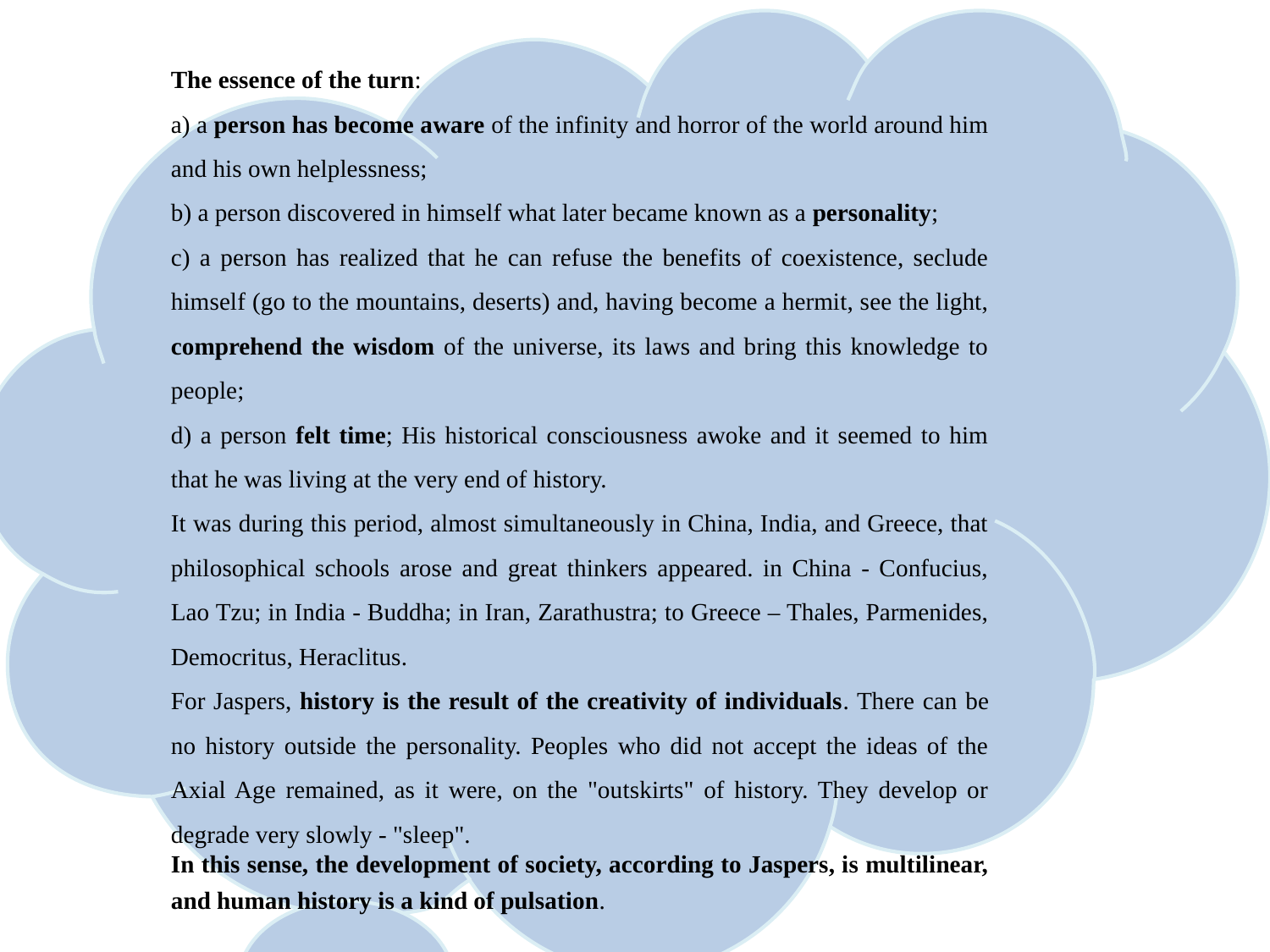

The essence of the turn:
a) a person has become aware of the infinity and horror of the world around him and his own helplessness;
b) a person discovered in himself what later became known as a personality;
c) a person has realized that he can refuse the benefits of coexistence, seclude himself (go to the mountains, deserts) and, having become a hermit, see the light, comprehend the wisdom of the universe, its laws and bring this knowledge to people;
d) a person felt time; His historical consciousness awoke and it seemed to him that he was living at the very end of history.
It was during this period, almost simultaneously in China, India, and Greece, that philosophical schools arose and great thinkers appeared. in China - Confucius, Lao Tzu; in India - Buddha; in Iran, Zarathustra; to Greece – Thales, Parmenides, Democritus, Heraclitus.
For Jaspers, history is the result of the creativity of individuals. There can be no history outside the personality. Peoples who did not accept the ideas of the Axial Age remained, as it were, on the "outskirts" of history. They develop or degrade very slowly - "sleep".
In this sense, the development of society, according to Jaspers, is multilinear, and human history is a kind of pulsation.